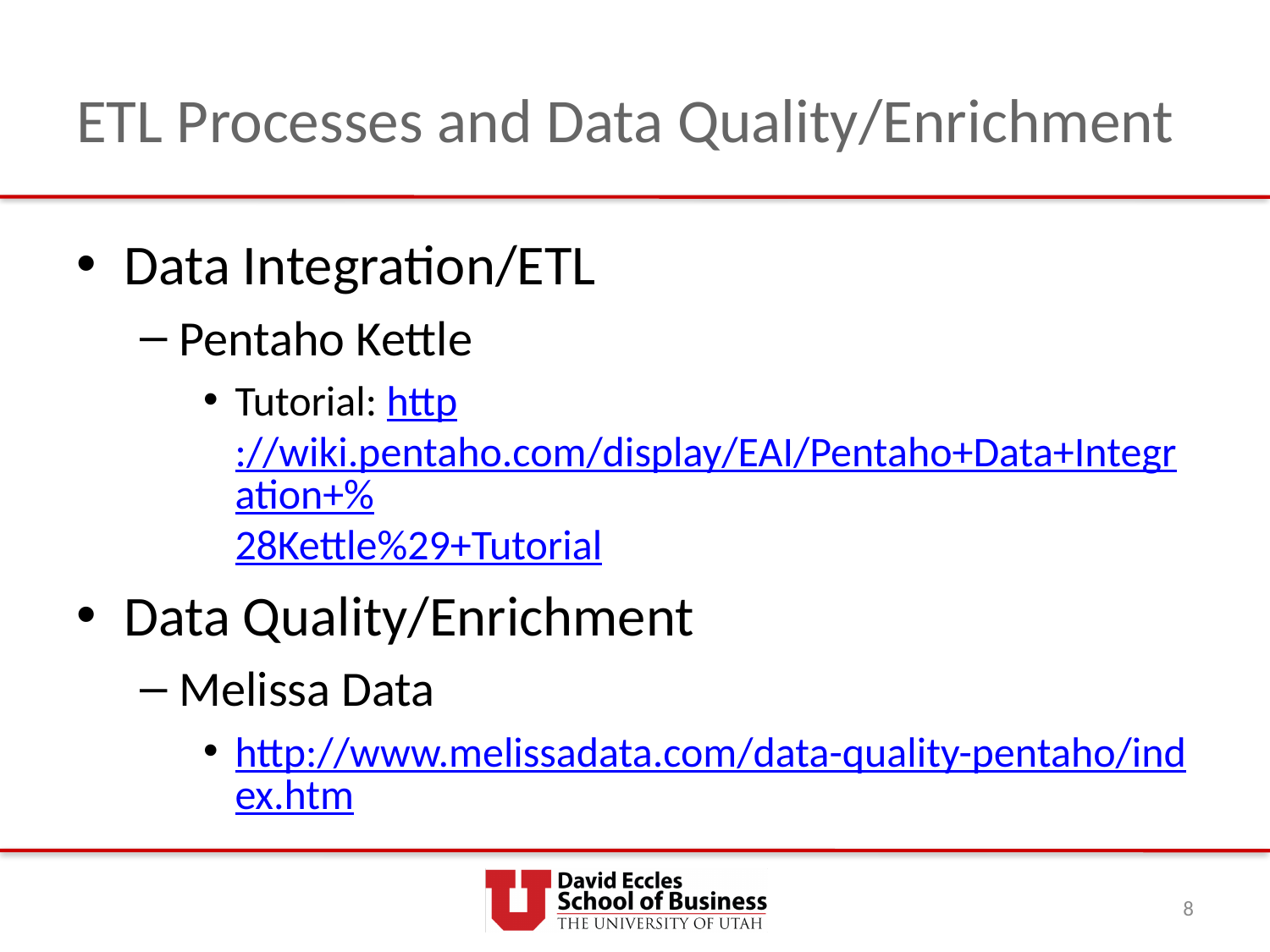

# ETL Processes and Data Quality/Enrichment
Data Integration/ETL
Pentaho Kettle
Tutorial: http://wiki.pentaho.com/display/EAI/Pentaho+Data+Integration+%28Kettle%29+Tutorial
Data Quality/Enrichment
Melissa Data
http://www.melissadata.com/data-quality-pentaho/index.htm
8